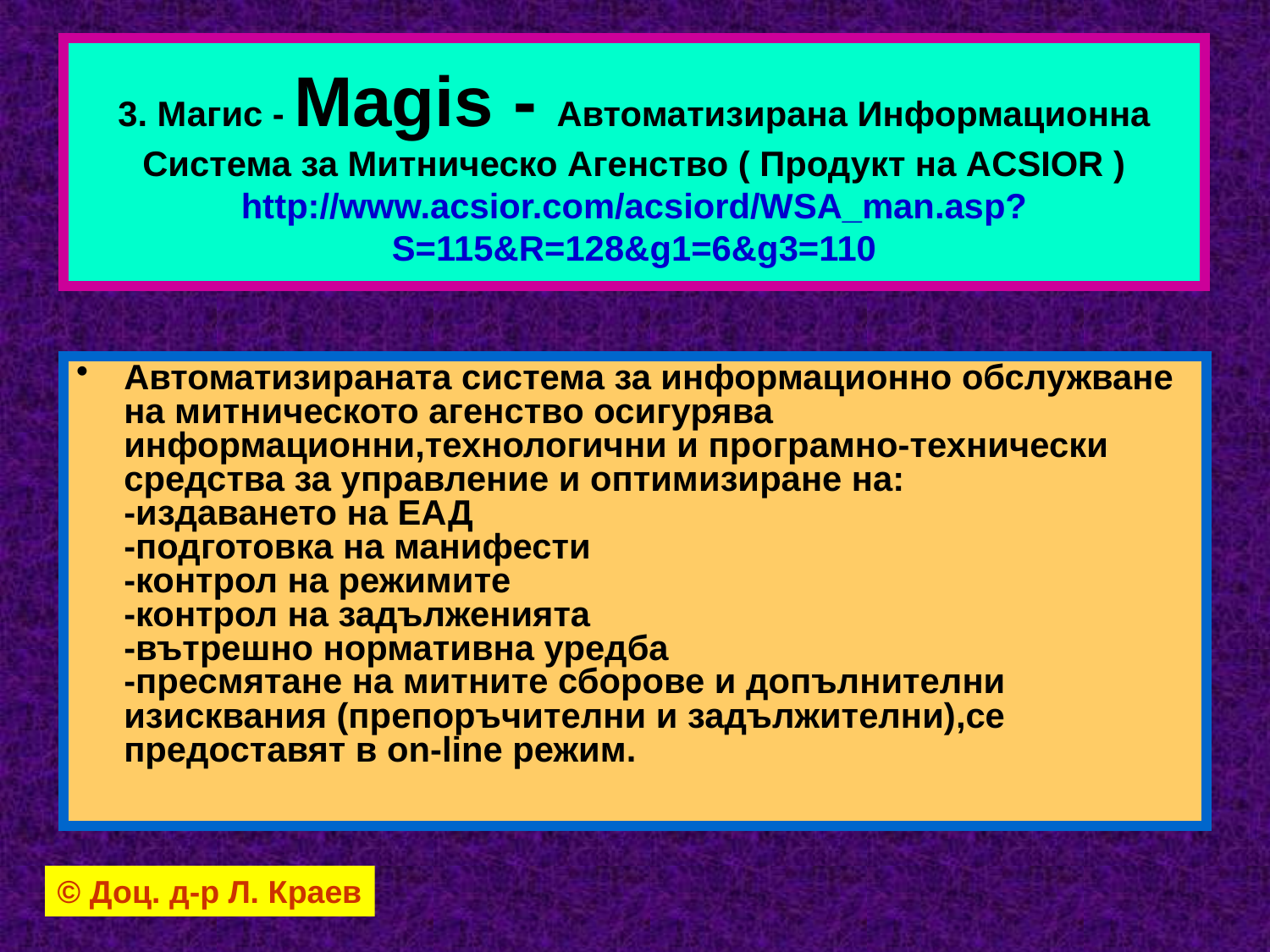

# 3. Магис - Magis - Автоматизирана Информационна Система за Митническо Агенство ( Продукт на ACSIOR ) http://www.acsior.com/acsiord/WSA_man.asp?S=115&R=128&g1=6&g3=110
Автоматизираната система за информационно обслужване на митническото агенство осигурява информационни,технологични и програмно-технически средства за управление и оптимизиране на:
-издаването на ЕАД
-подготовка на манифести
-контрол на режимите
-контрол на задълженията
-вътрешно нормативна уредба
-пресмятане на митните сборове и допълнителни изисквания (препоръчителни и задължителни),се предоставят в on-line режим.
© Доц. д-р Л. Краев